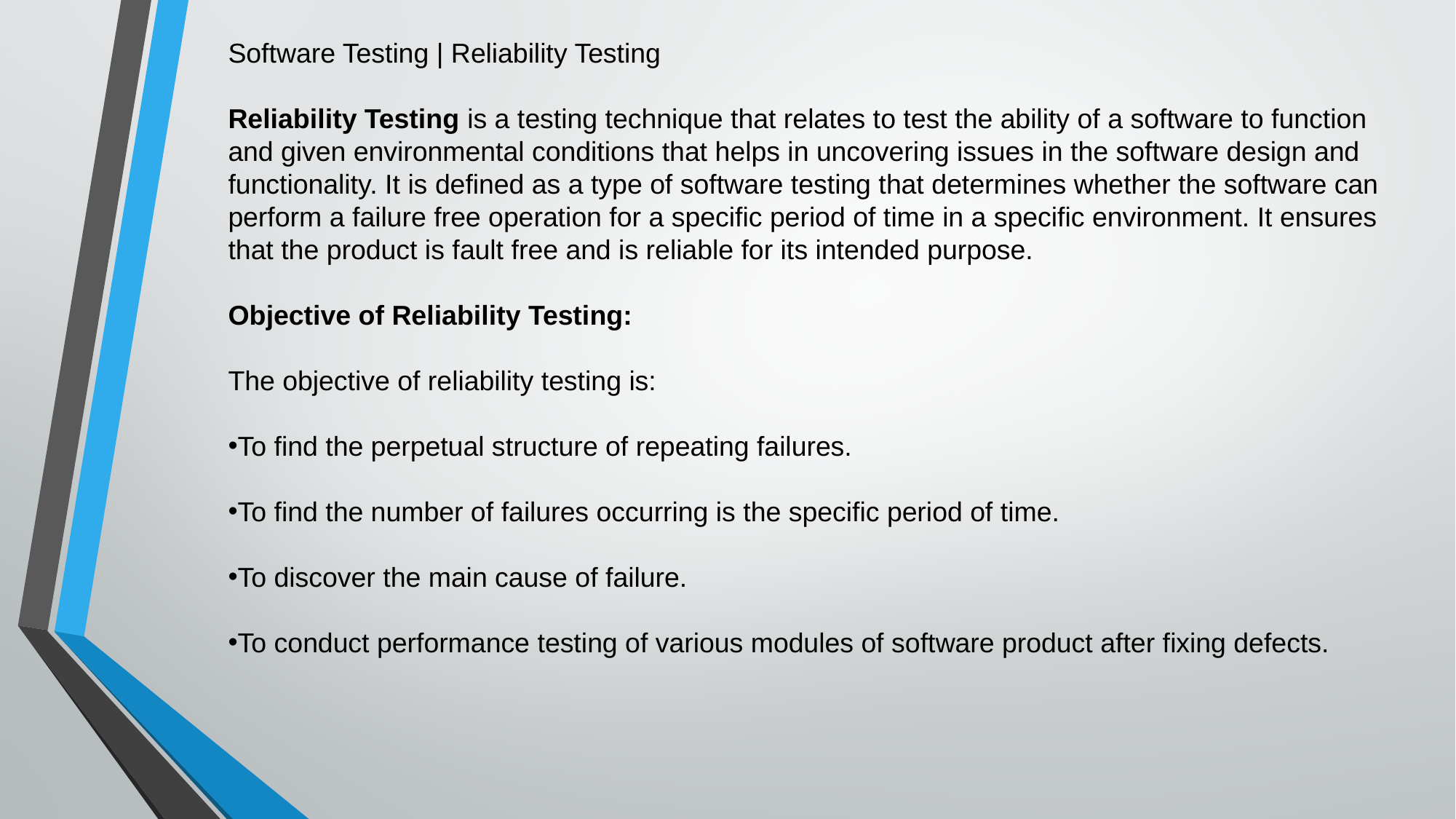

Software Testing | Reliability Testing

Reliability Testing is a testing technique that relates to test the ability of a software to function and given environmental conditions that helps in uncovering issues in the software design and functionality. It is defined as a type of software testing that determines whether the software can perform a failure free operation for a specific period of time in a specific environment. It ensures that the product is fault free and is reliable for its intended purpose.

Objective of Reliability Testing:
The objective of reliability testing is:

To find the perpetual structure of repeating failures.

To find the number of failures occurring is the specific period of time.

To discover the main cause of failure.

To conduct performance testing of various modules of software product after fixing defects.